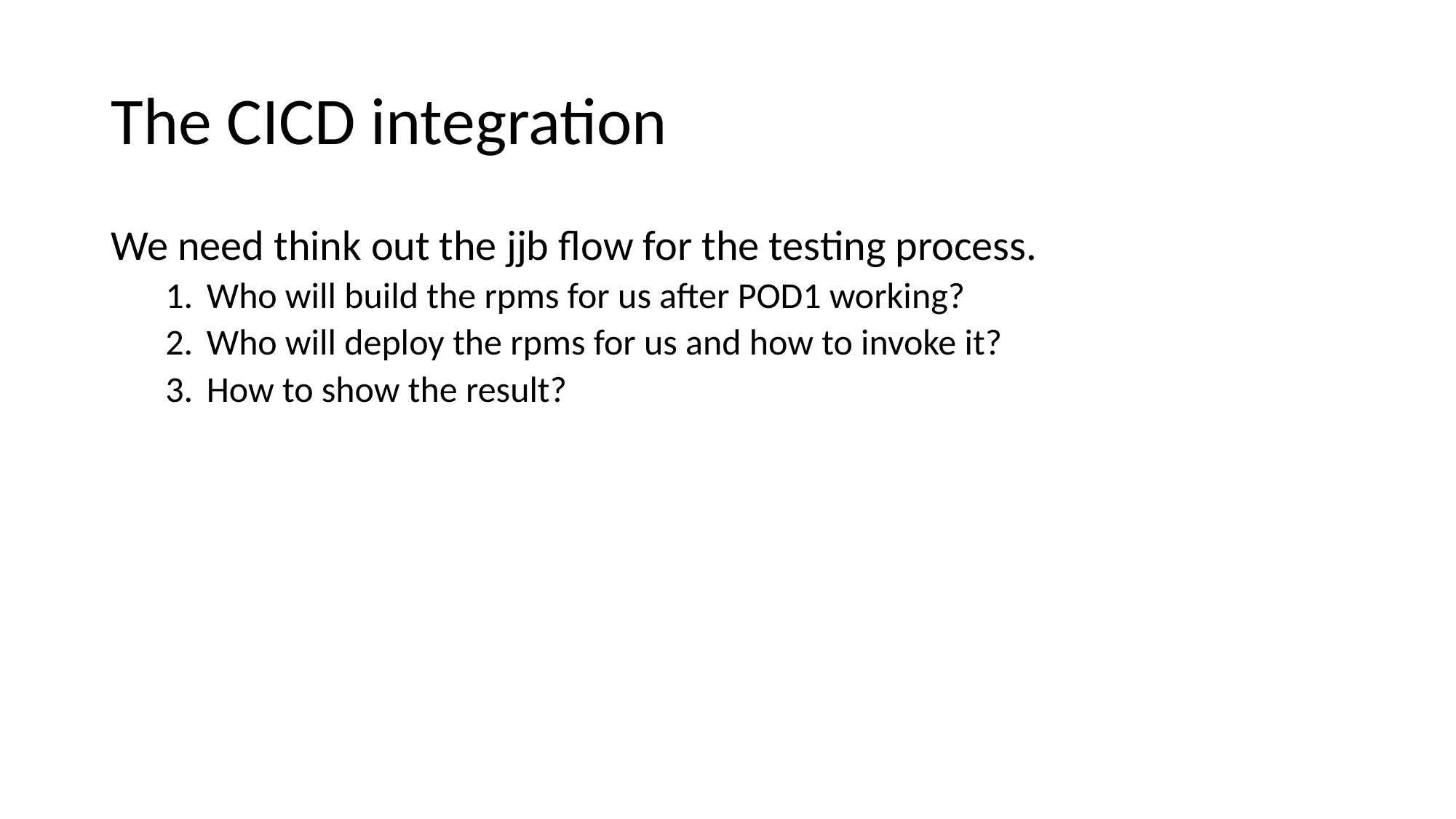

# The CICD integration
We need think out the jjb flow for the testing process.
Who will build the rpms for us after POD1 working?
Who will deploy the rpms for us and how to invoke it?
How to show the result?